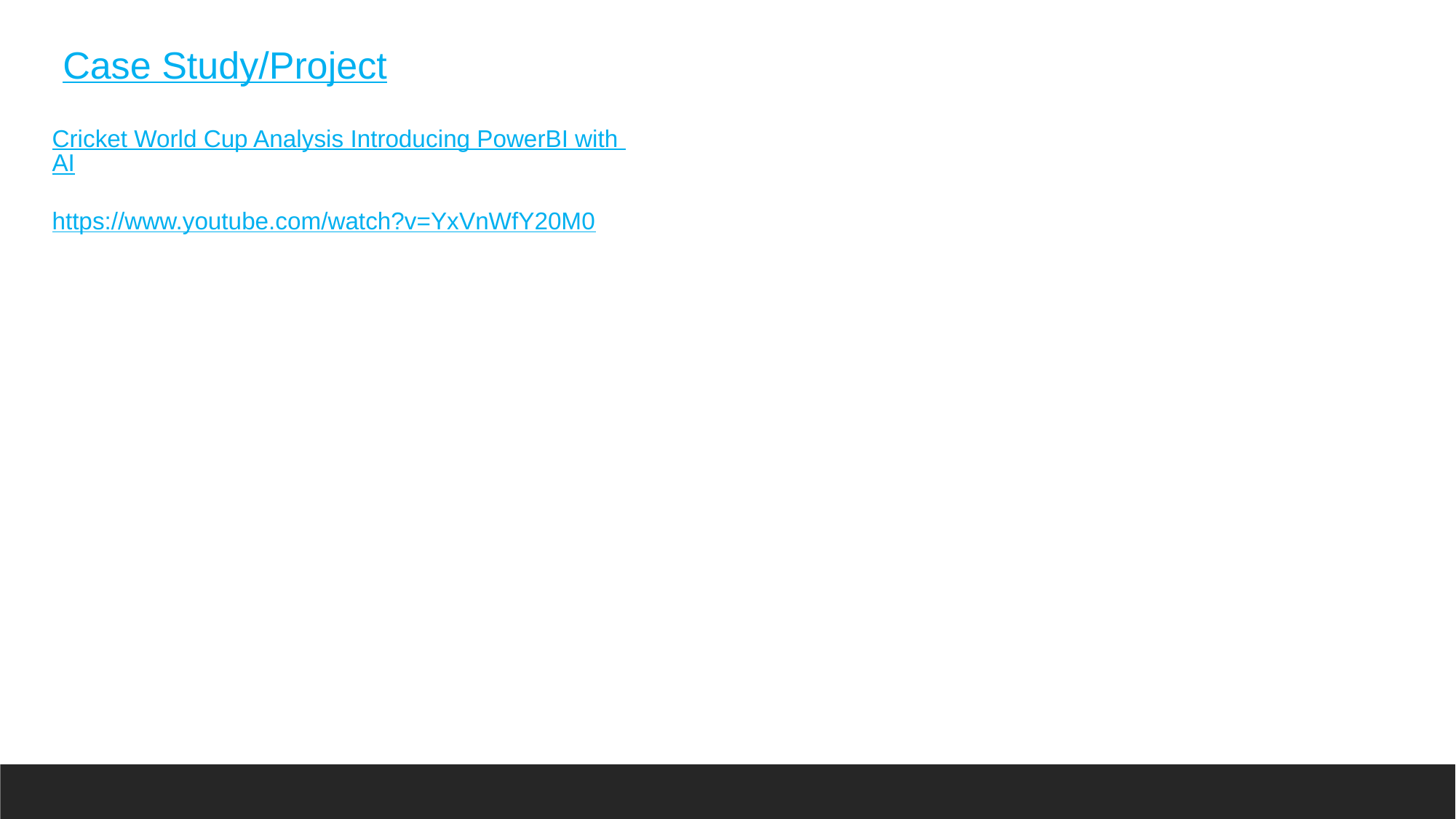

Case Study/Project
 Cricket World Cup Analysis Introducing PowerBI with AI

https://www.youtube.com/watch?v=YxVnWfY20M0